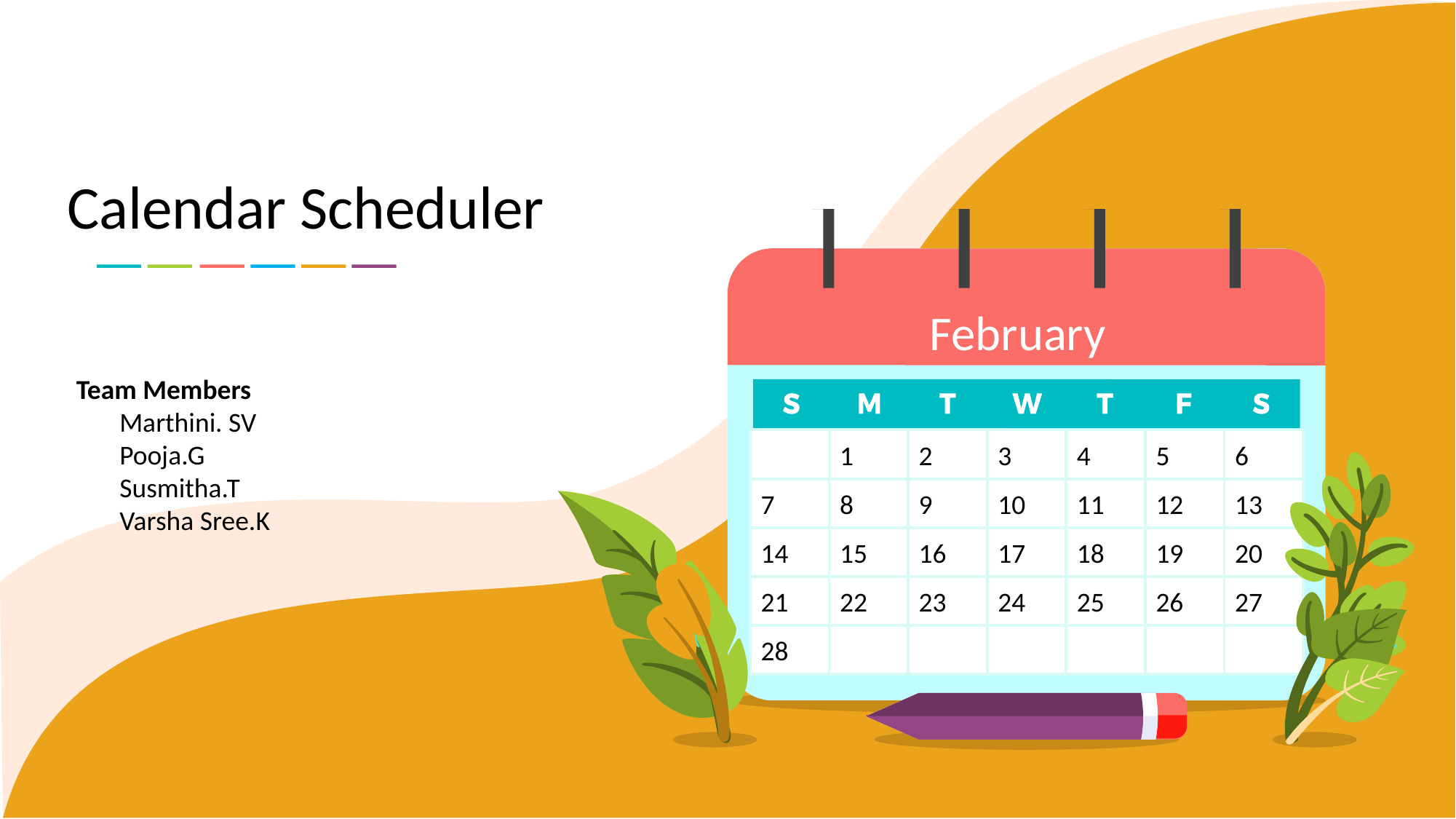

Calendar Scheduler

February
Team Members
       Marthini. SV
       Pooja.G
       Susmitha.T
       Varsha Sree.K

1
2
3
4
5
6

7
8
9
10
11
12
13

14
15
16
17
18
19
20

21
22
23
24
25
26
27

28